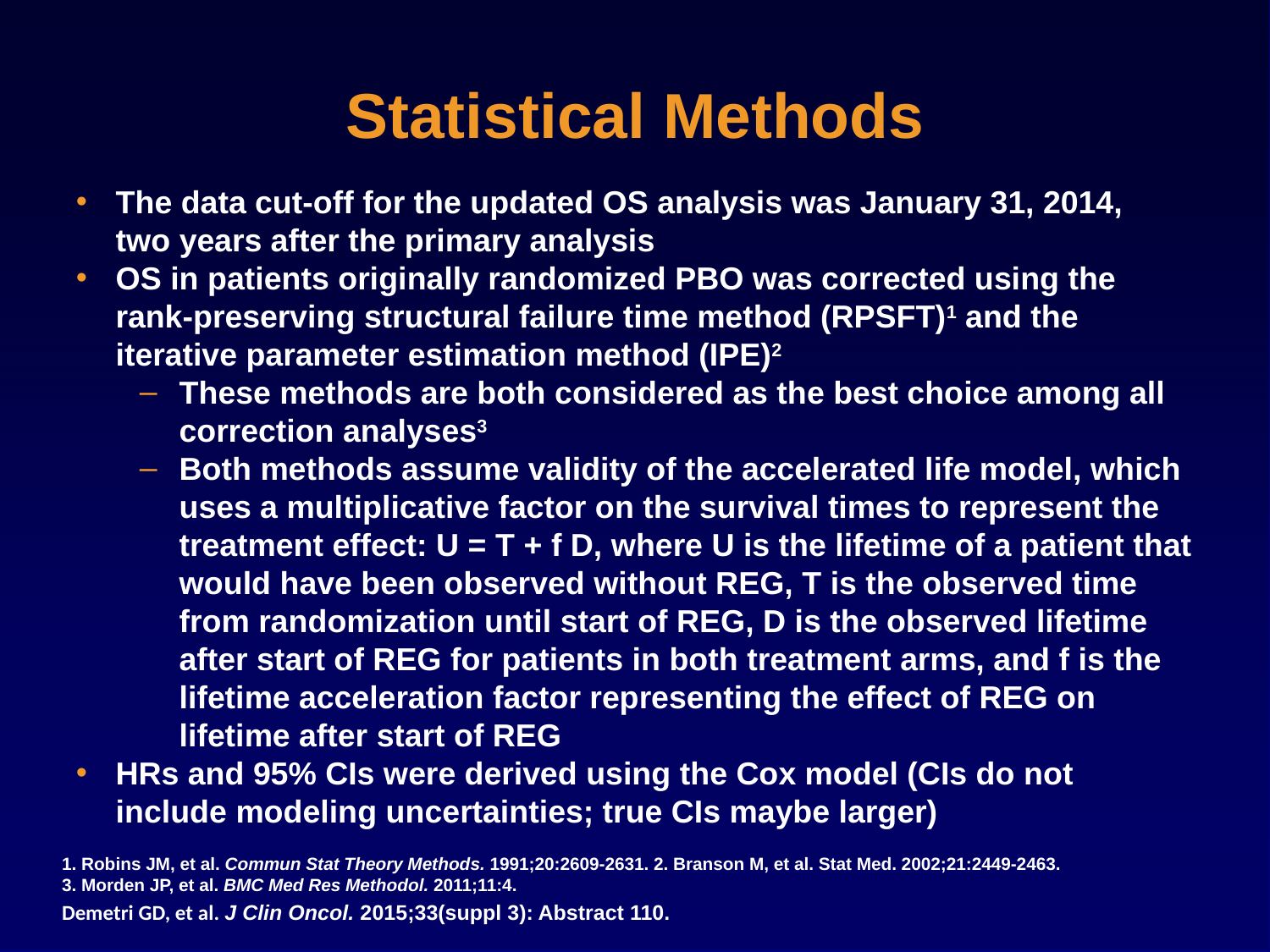

Statistical Methods
The data cut-off for the updated OS analysis was January 31, 2014,
two years after the primary analysis
OS in patients originally randomized PBO was corrected using the rank-preserving structural failure time method (RPSFT)1 and the iterative parameter estimation method (IPE)2
These methods are both considered as the best choice among all correction analyses3
Both methods assume validity of the accelerated life model, which uses a multiplicative factor on the survival times to represent the treatment effect: U = T + f D, where U is the lifetime of a patient that would have been observed without REG, T is the observed time from randomization until start of REG, D is the observed lifetime after start of REG for patients in both treatment arms, and f is the lifetime acceleration factor representing the effect of REG on lifetime after start of REG
HRs and 95% CIs were derived using the Cox model (CIs do not include modeling uncertainties; true CIs maybe larger)
1. Robins JM, et al. Commun Stat Theory Methods. 1991;20:2609-2631. 2. Branson M, et al. Stat Med. 2002;21:2449-2463.
3. Morden JP, et al. BMC Med Res Methodol. 2011;11:4.
Demetri GD, et al. J Clin Oncol. 2015;33(suppl 3): Abstract 110.